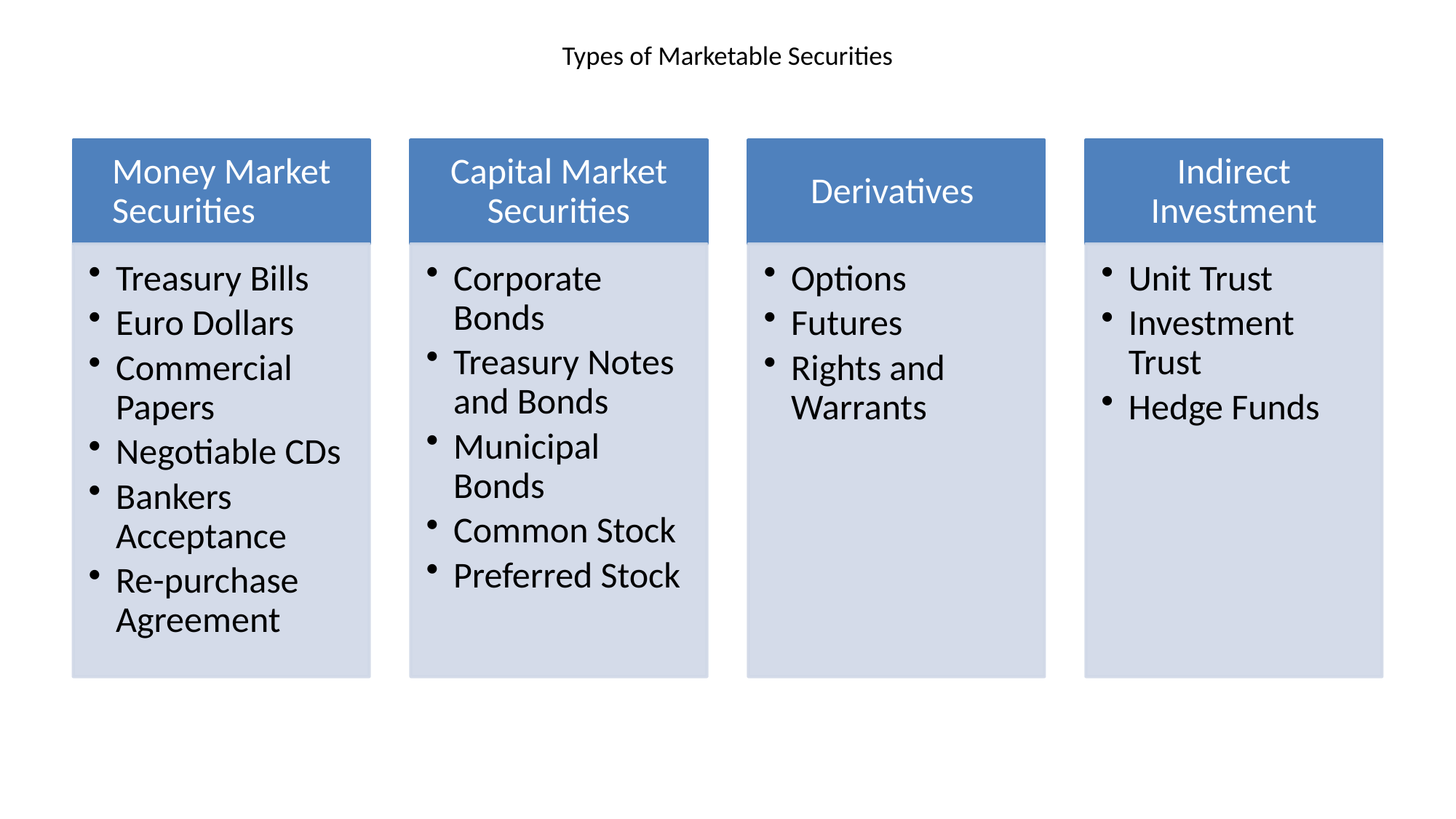

# Types of Marketable Securities
Money Market Securities
Treasury Bills
Euro Dollars
Commercial Papers
Negotiable CDs
Bankers Acceptance
Re-purchase Agreement
Capital Market Securities
Corporate Bonds
Treasury Notes and Bonds
Municipal Bonds
Common Stock
Preferred Stock
Derivatives
Options
Futures
Rights and Warrants
Indirect Investment
Unit Trust
Investment Trust
Hedge Funds